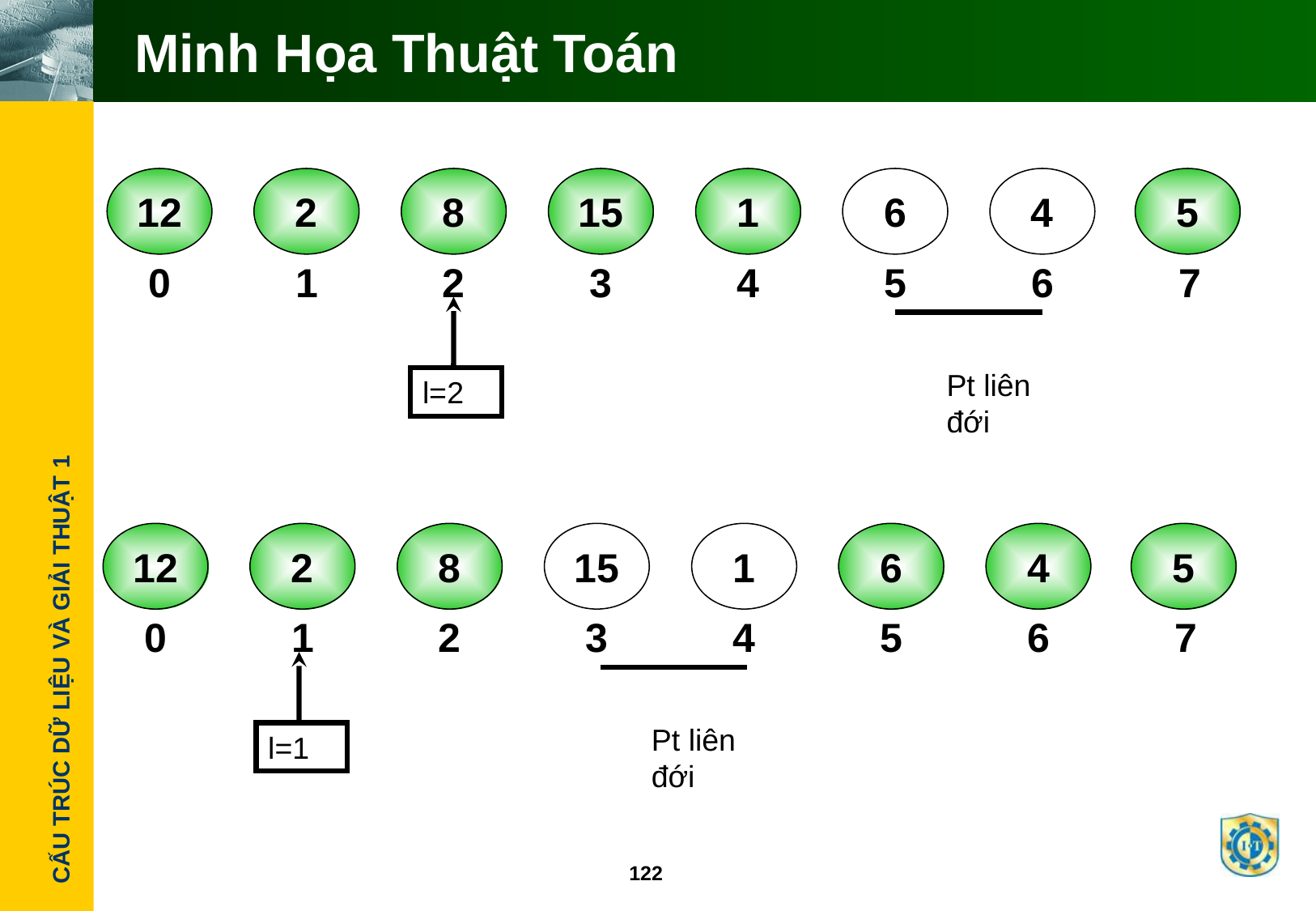

# Minh Họa Thuật Toán
12
2
8
15
1
6
4
5
0
1
2
3
4
5
6
7

Pt liên đới
l=2
12
2
8
15
1
6
4
5
0
1
2
3
4
5
6
7

Pt liên đới
l=1